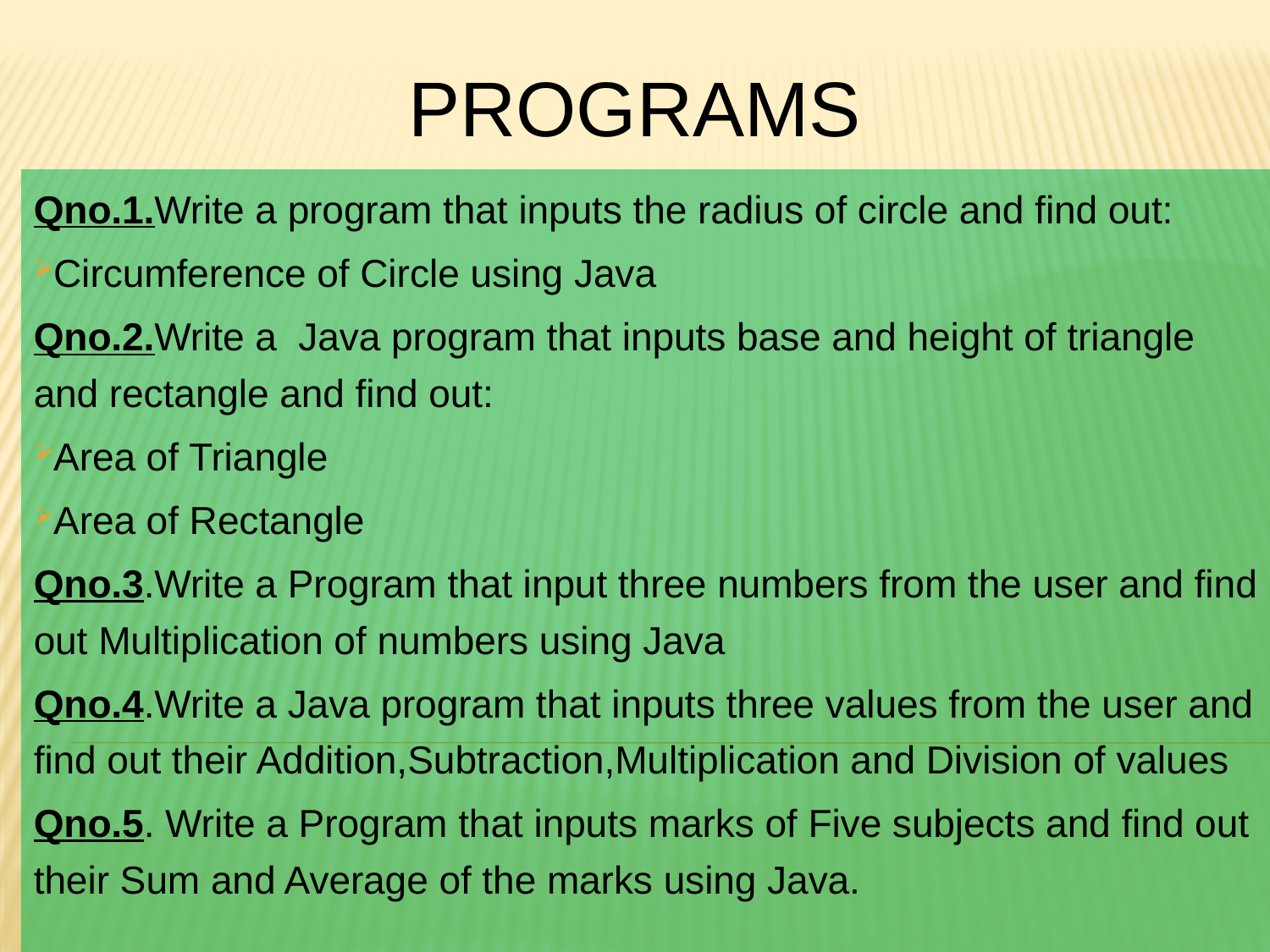

# Programs
Qno.1.Write a program that inputs the radius of circle and find out:
Circumference of Circle using Java
Qno.2.Write a  Java program that inputs base and height of triangle and rectangle and find out:
Area of Triangle
Area of Rectangle
Qno.3.Write a Program that input three numbers from the user and find out Multiplication of numbers using Java
Qno.4.Write a Java program that inputs three values from the user and find out their Addition,Subtraction,Multiplication and Division of values
Qno.5. Write a Program that inputs marks of Five subjects and find out their Sum and Average of the marks using Java.